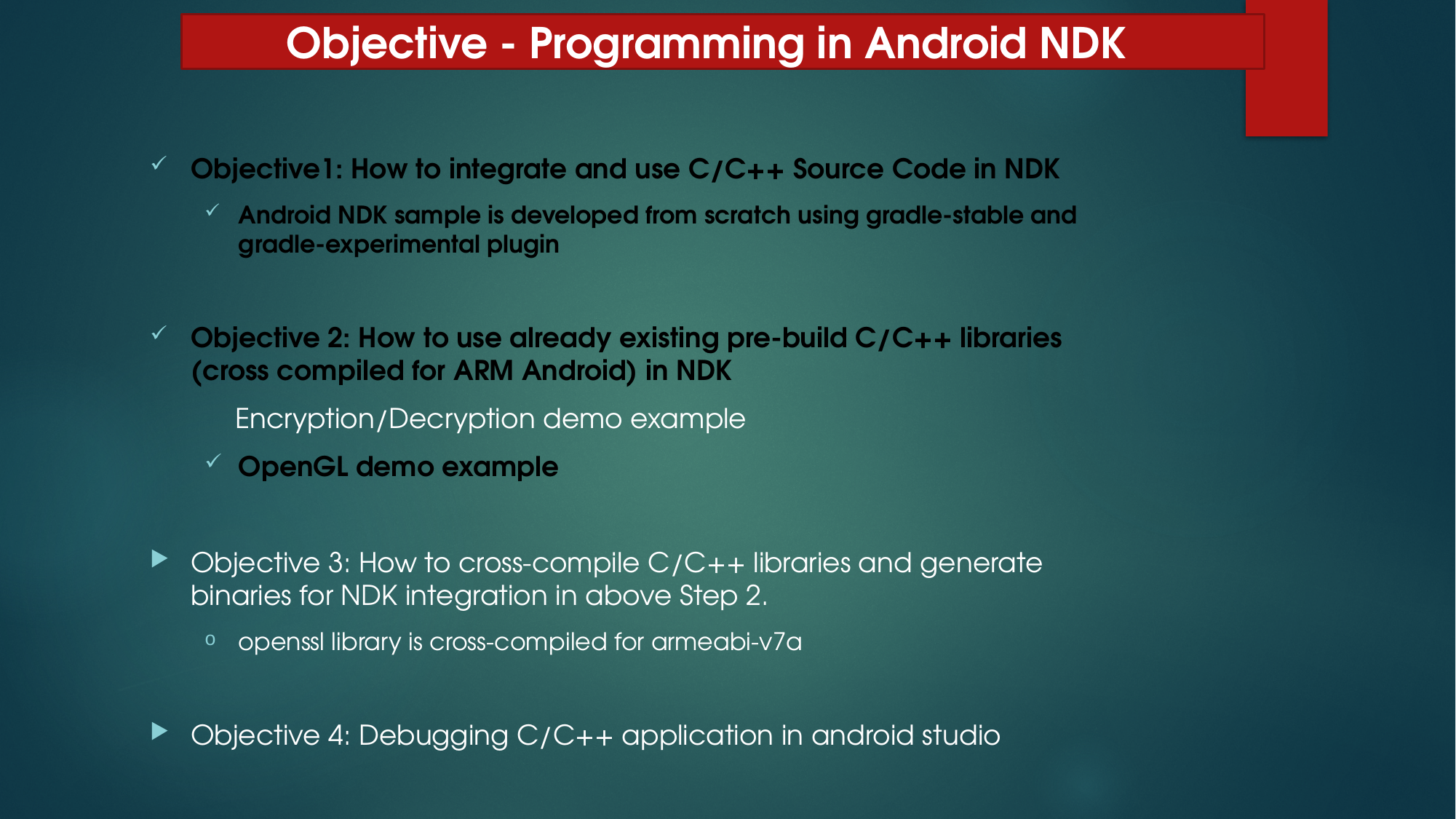

Objective - Programming in Android NDK
Objective1: How to integrate and use C/C++ Source Code in NDK
Android NDK sample is developed from scratch using gradle-stable and gradle-experimental plugin

Objective 2: How to use already existing pre-build C/C++ libraries (cross compiled for ARM Android) in NDK
    Encryption/Decryption demo example
OpenGL demo example

Objective 3: How to cross-compile C/C++ libraries and generate binaries for NDK integration in above Step 2.
openssl library is cross-compiled for armeabi-v7a

Objective 4: Debugging C/C++ application in android studio